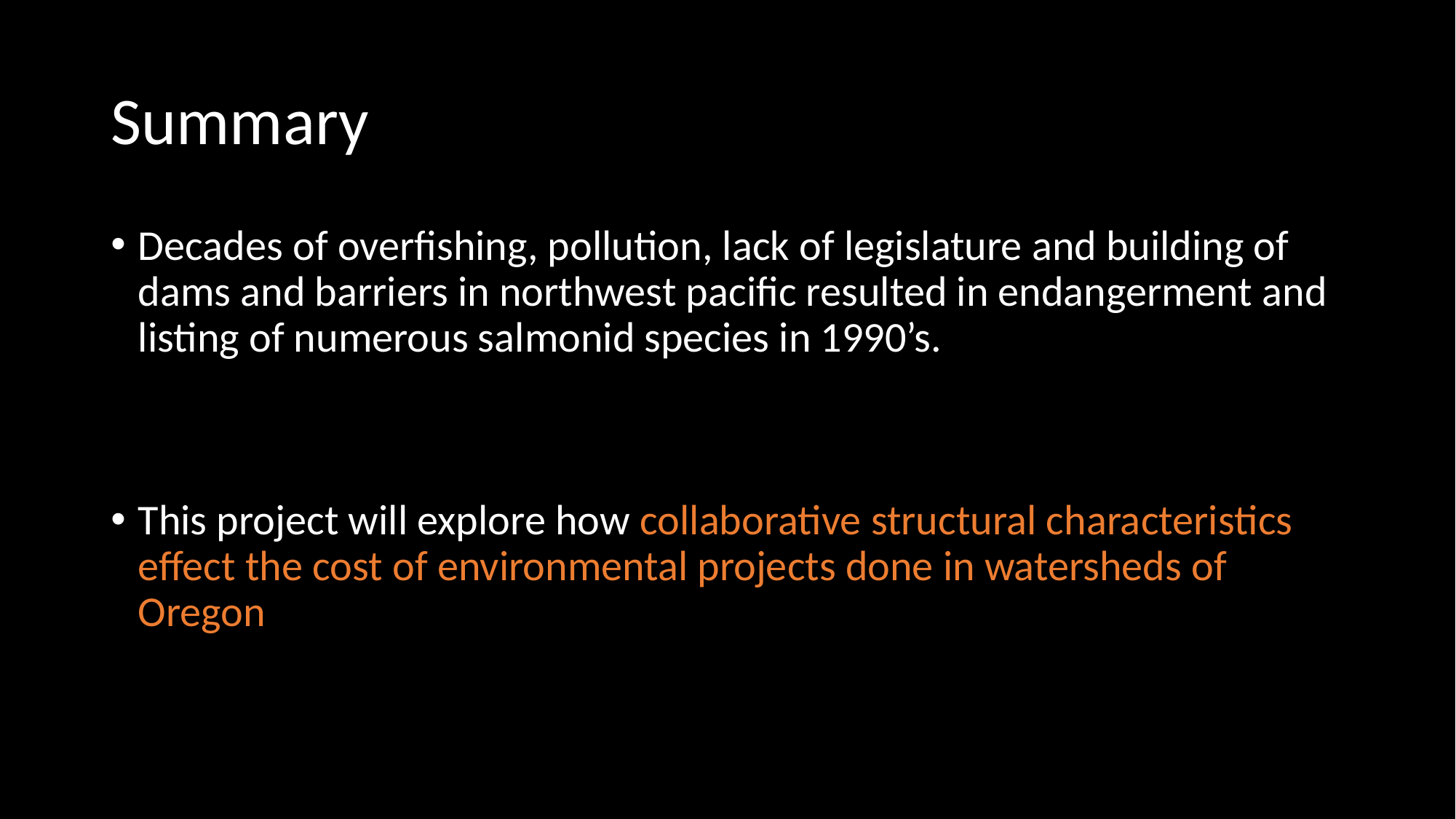

# Summary
Decades of overfishing, pollution, lack of legislature and building of dams and barriers in northwest pacific resulted in endangerment and listing of numerous salmonid species in 1990’s.

This project will explore how collaborative structural characteristics effect the cost of environmental projects done in watersheds of Oregon